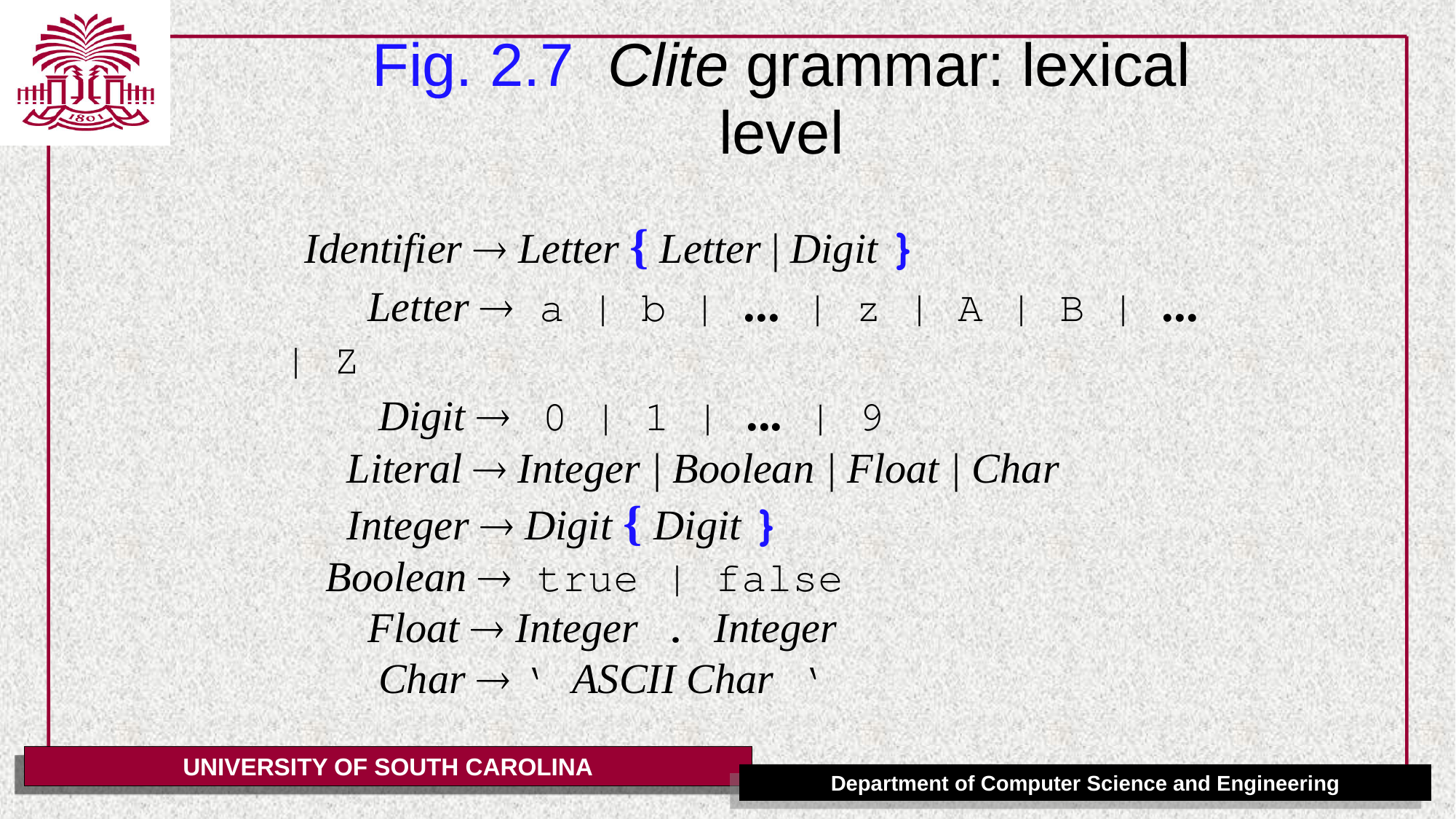

# Fig. 2.7  Clite grammar: lexical level
  Identifier → Letter { Letter | Digit }
        Letter → a | b | ... | z | A | B | ... | Z
         Digit →   0 | 1 | ... | 9
      Literal → Integer | Boolean | Float | Char
      Integer → Digit { Digit }
    Boolean → true | false
        Float → Integer . Integer
         Char → ‘ ASCII Char ‘